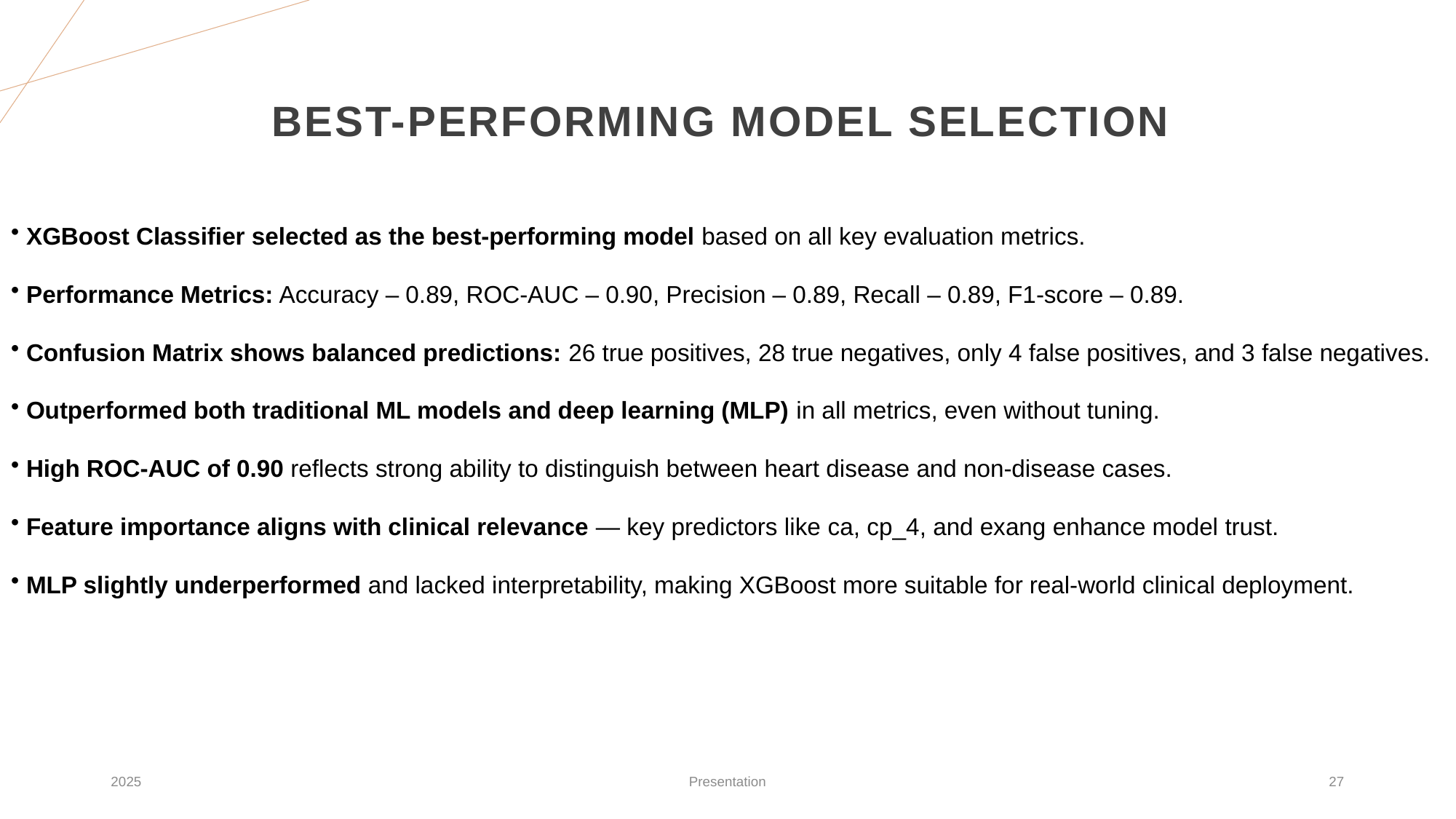

# Best-Performing Model Selection
 XGBoost Classifier selected as the best-performing model based on all key evaluation metrics.

 Performance Metrics: Accuracy – 0.89, ROC-AUC – 0.90, Precision – 0.89, Recall – 0.89, F1-score – 0.89.

 Confusion Matrix shows balanced predictions: 26 true positives, 28 true negatives, only 4 false positives, and 3 false negatives.

 Outperformed both traditional ML models and deep learning (MLP) in all metrics, even without tuning.

 High ROC-AUC of 0.90 reflects strong ability to distinguish between heart disease and non-disease cases.

 Feature importance aligns with clinical relevance — key predictors like ca, cp_4, and exang enhance model trust.

 MLP slightly underperformed and lacked interpretability, making XGBoost more suitable for real-world clinical deployment.
2025
Presentation
27